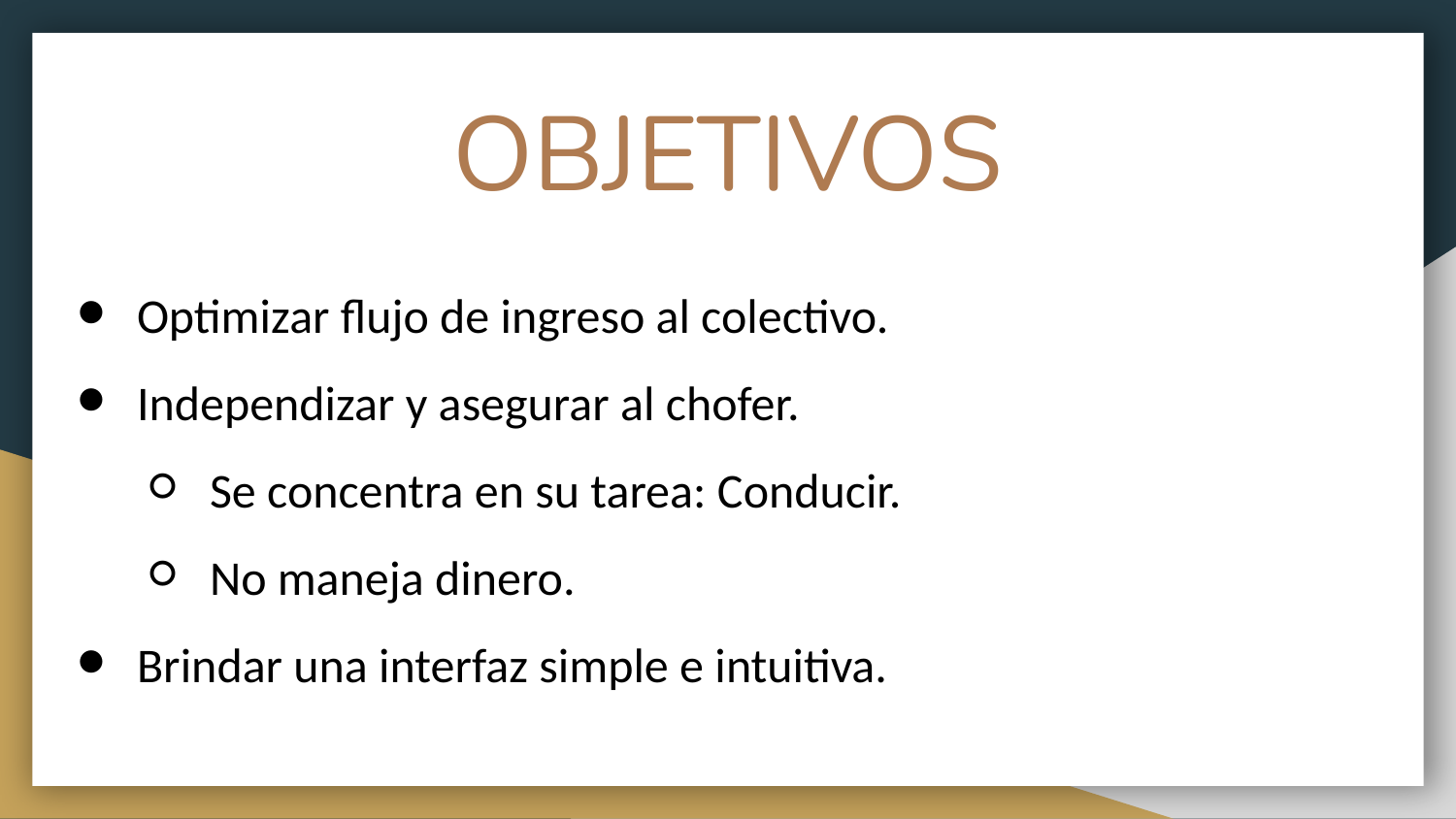

# OBJETIVOS

Optimizar flujo de ingreso al colectivo.
Independizar y asegurar al chofer.
Se concentra en su tarea: Conducir.
No maneja dinero.
Brindar una interfaz simple e intuitiva.